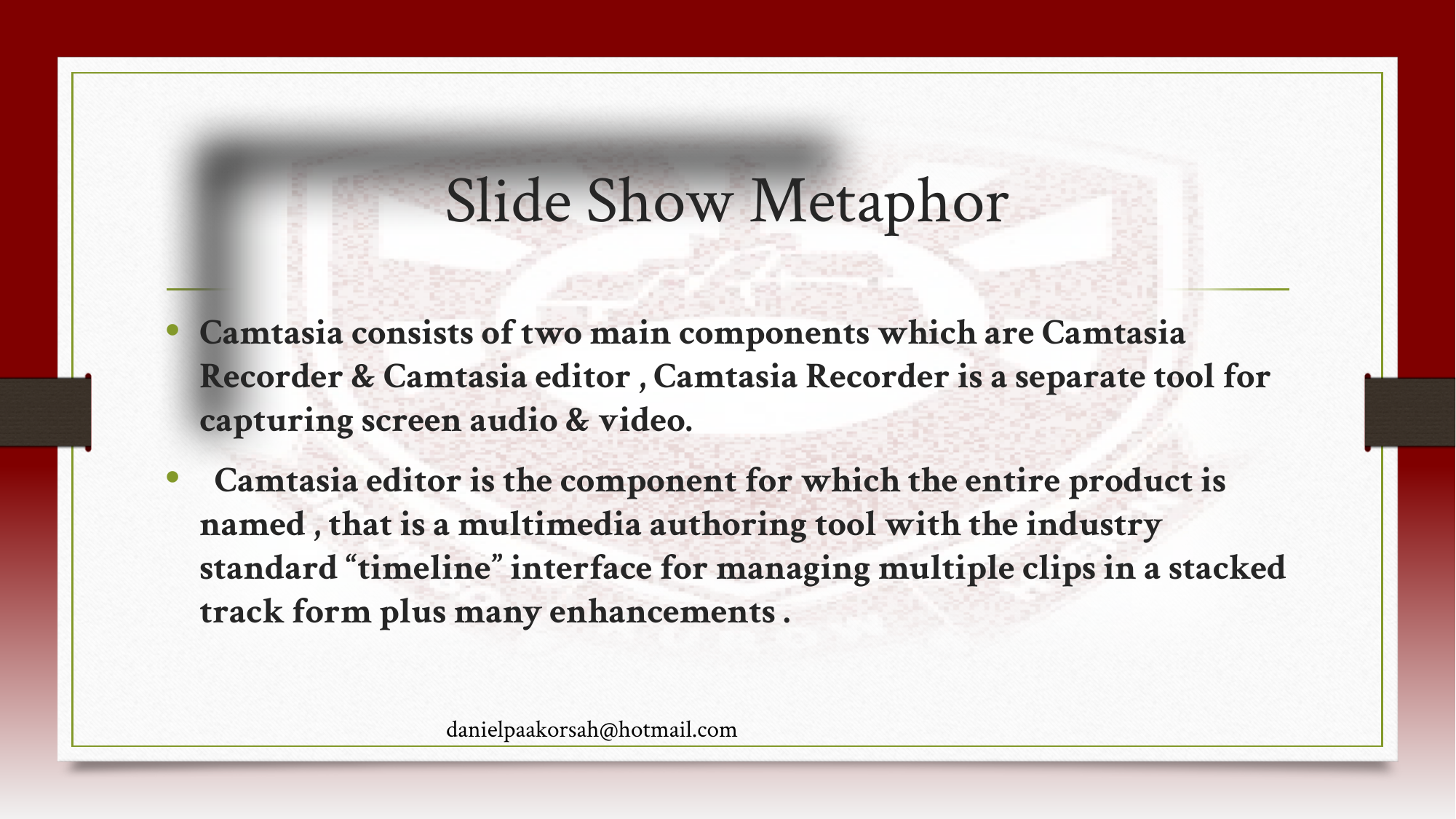

# Slide Show Metaphor
Camtasia consists of two main components which are Camtasia Recorder & Camtasia editor , Camtasia Recorder is a separate tool for capturing screen audio & video.
  Camtasia editor is the component for which the entire product is named , that is a multimedia authoring tool with the industry standard “timeline” interface for managing multiple clips in a stacked track form plus many enhancements .
danielpaakorsah@hotmail.com